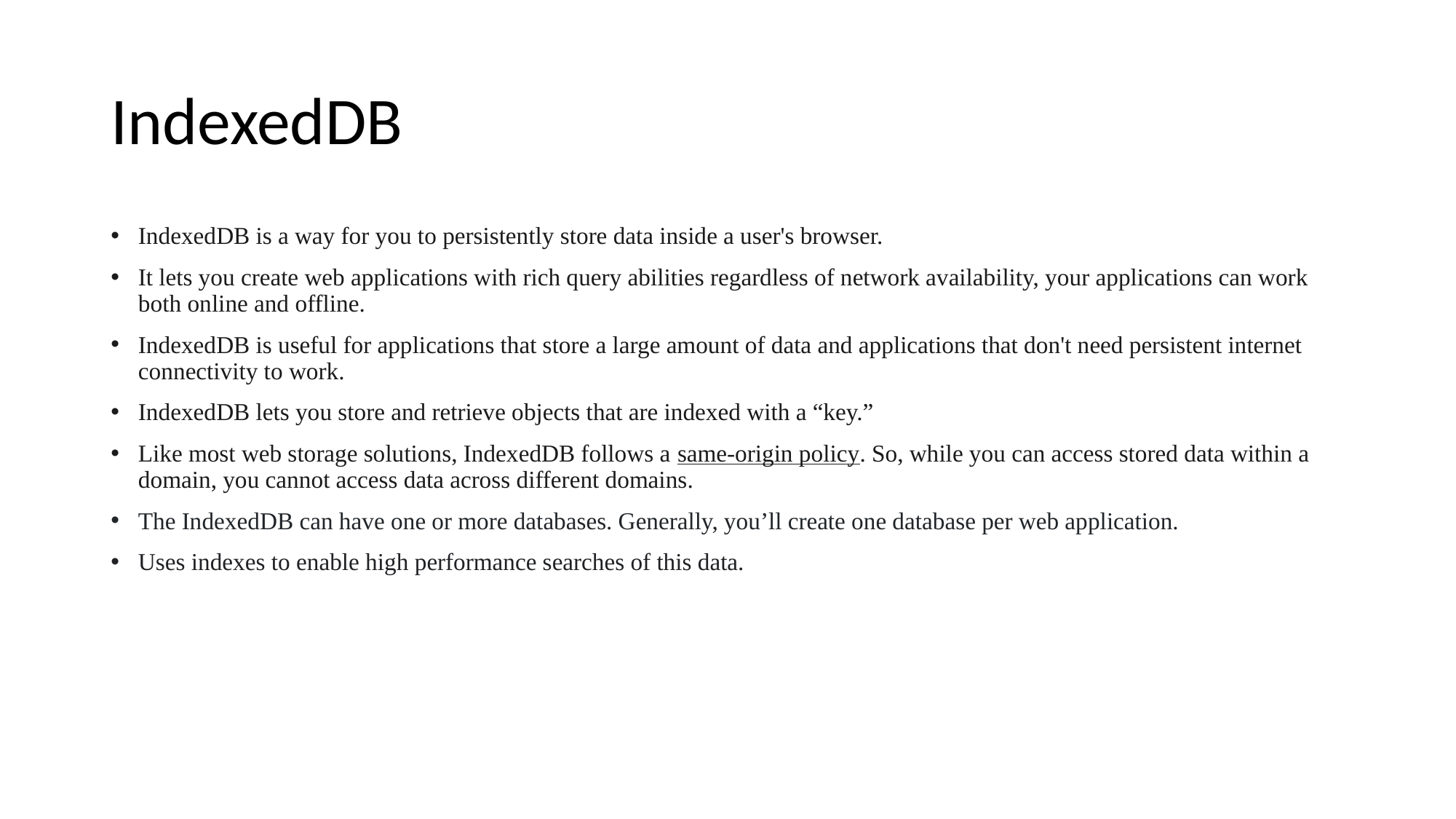

# IndexedDB
IndexedDB is a way for you to persistently store data inside a user's browser.
It lets you create web applications with rich query abilities regardless of network availability, your applications can work both online and offline.
IndexedDB is useful for applications that store a large amount of data and applications that don't need persistent internet connectivity to work.
IndexedDB lets you store and retrieve objects that are indexed with a “key.”
Like most web storage solutions, IndexedDB follows a same-origin policy. So, while you can access stored data within a domain, you cannot access data across different domains.
The IndexedDB can have one or more databases. Generally, you’ll create one database per web application.
Uses indexes to enable high performance searches of this data.